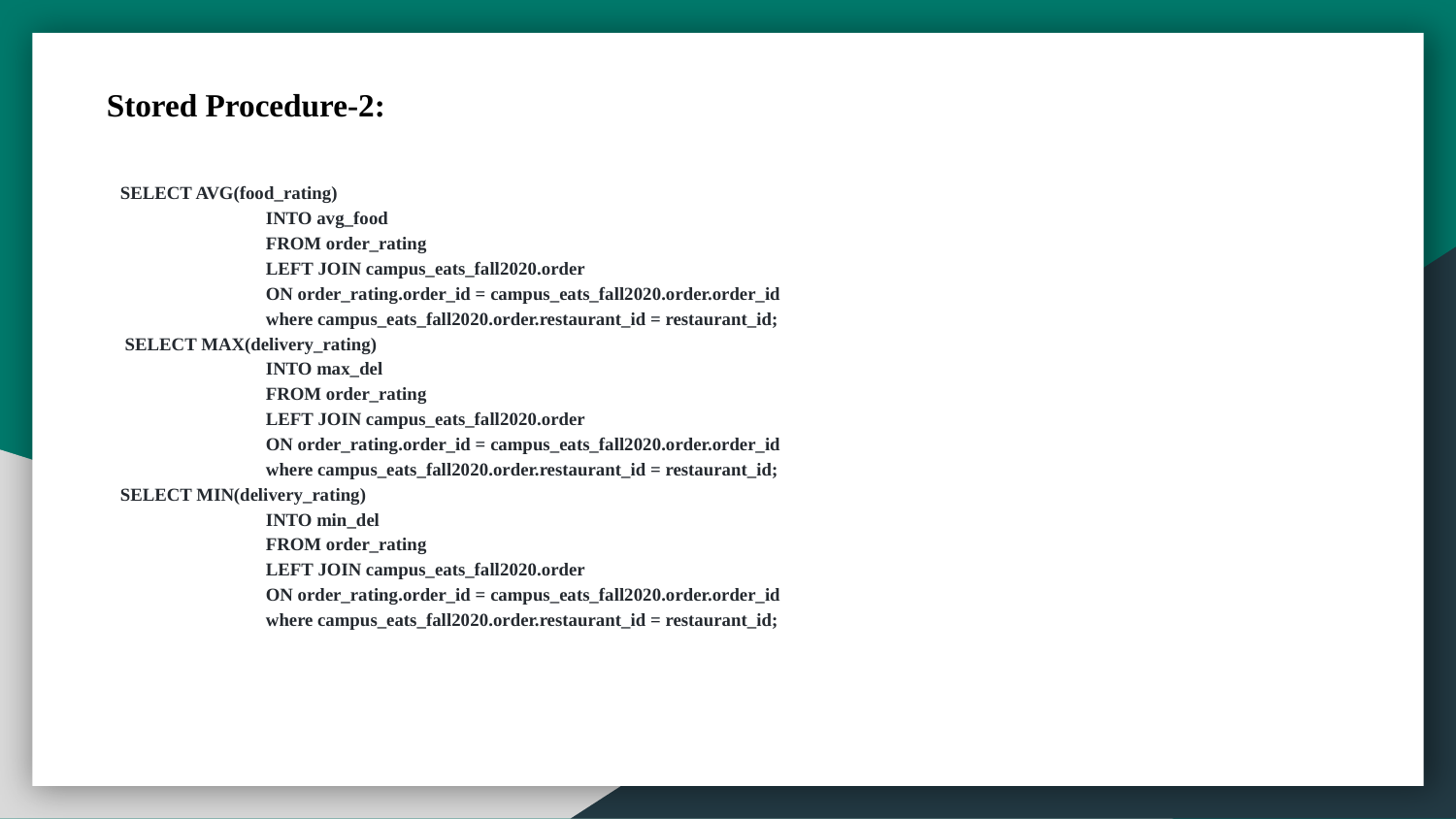

Stored Procedure-2:
SELECT AVG(food_rating)
	INTO avg_food
	FROM order_rating
	LEFT JOIN campus_eats_fall2020.order
	ON order_rating.order_id = campus_eats_fall2020.order.order_id
	where campus_eats_fall2020.order.restaurant_id = restaurant_id;
 SELECT MAX(delivery_rating)
	INTO max_del
	FROM order_rating
	LEFT JOIN campus_eats_fall2020.order
	ON order_rating.order_id = campus_eats_fall2020.order.order_id
	where campus_eats_fall2020.order.restaurant_id = restaurant_id;
SELECT MIN(delivery_rating)
	INTO min_del
	FROM order_rating
	LEFT JOIN campus_eats_fall2020.order
	ON order_rating.order_id = campus_eats_fall2020.order.order_id
	where campus_eats_fall2020.order.restaurant_id = restaurant_id;